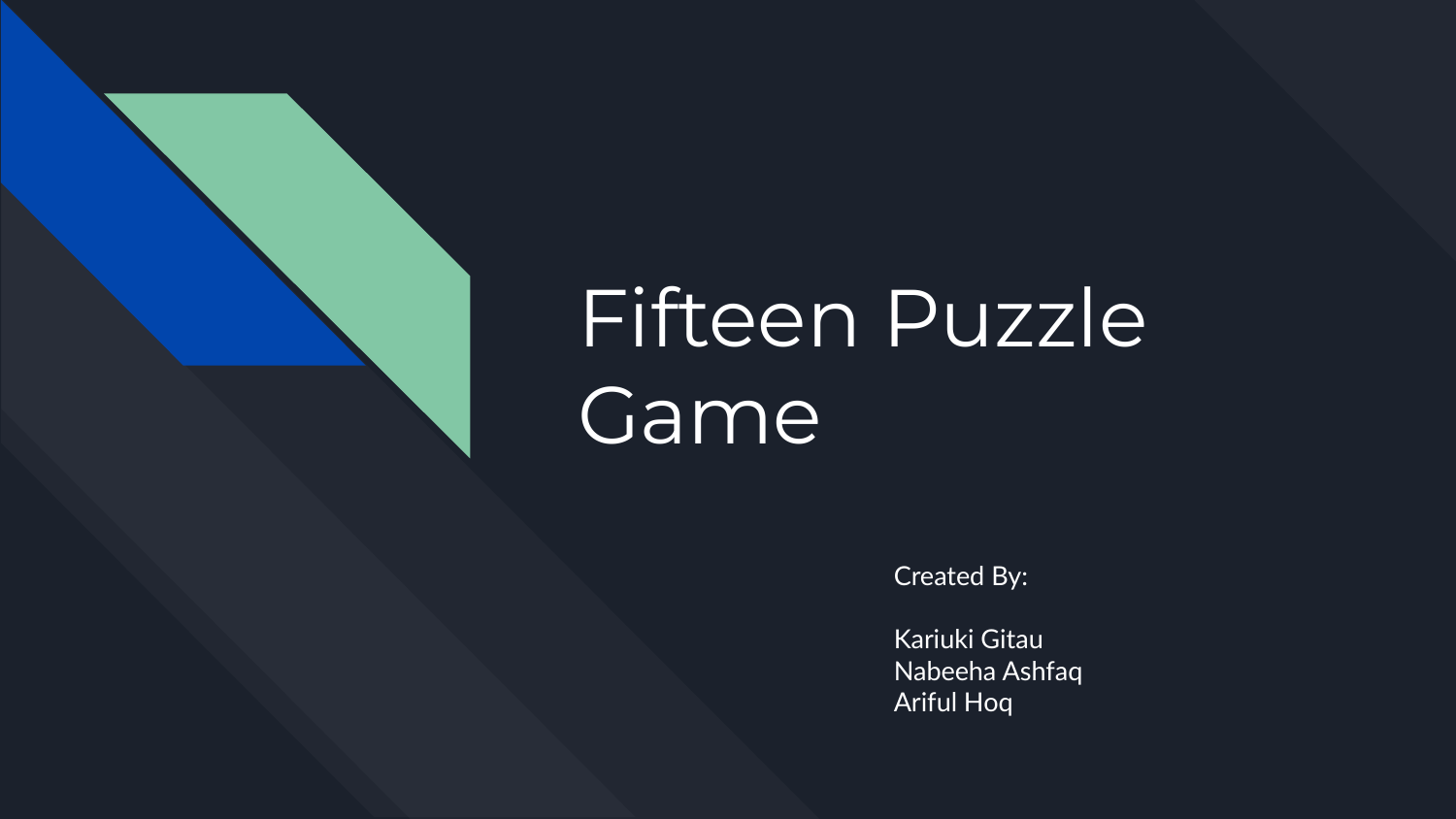

# Fifteen Puzzle Game
Created By:

Kariuki Gitau
Nabeeha Ashfaq
Ariful Hoq